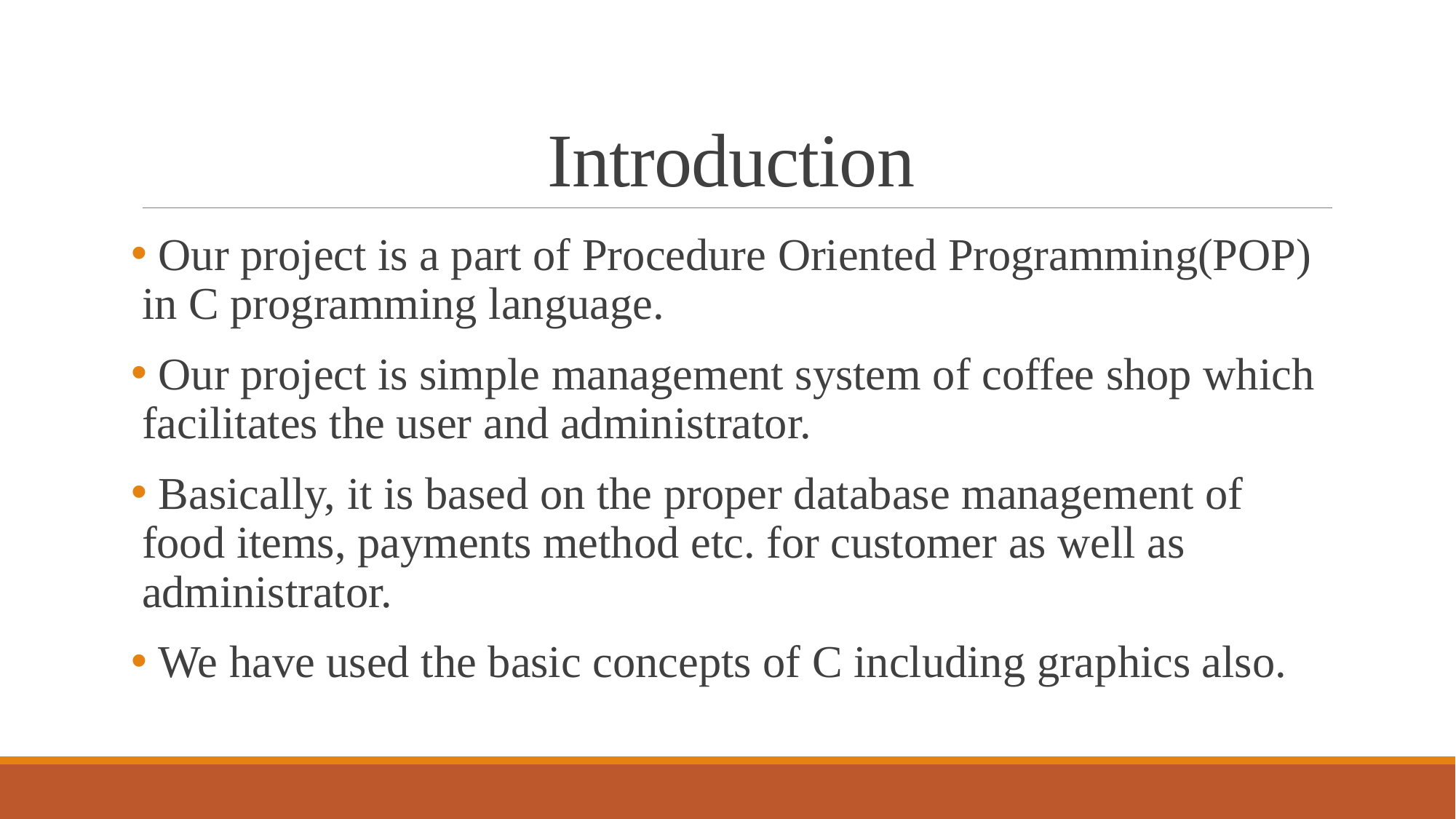

# Introduction

 Our project is a part of Procedure Oriented Programming(POP) in C programming language.
 Our project is simple management system of coffee shop which facilitates the user and administrator.
 Basically, it is based on the proper database management of food items, payments method etc. for customer as well as administrator.
 We have used the basic concepts of C including graphics also.